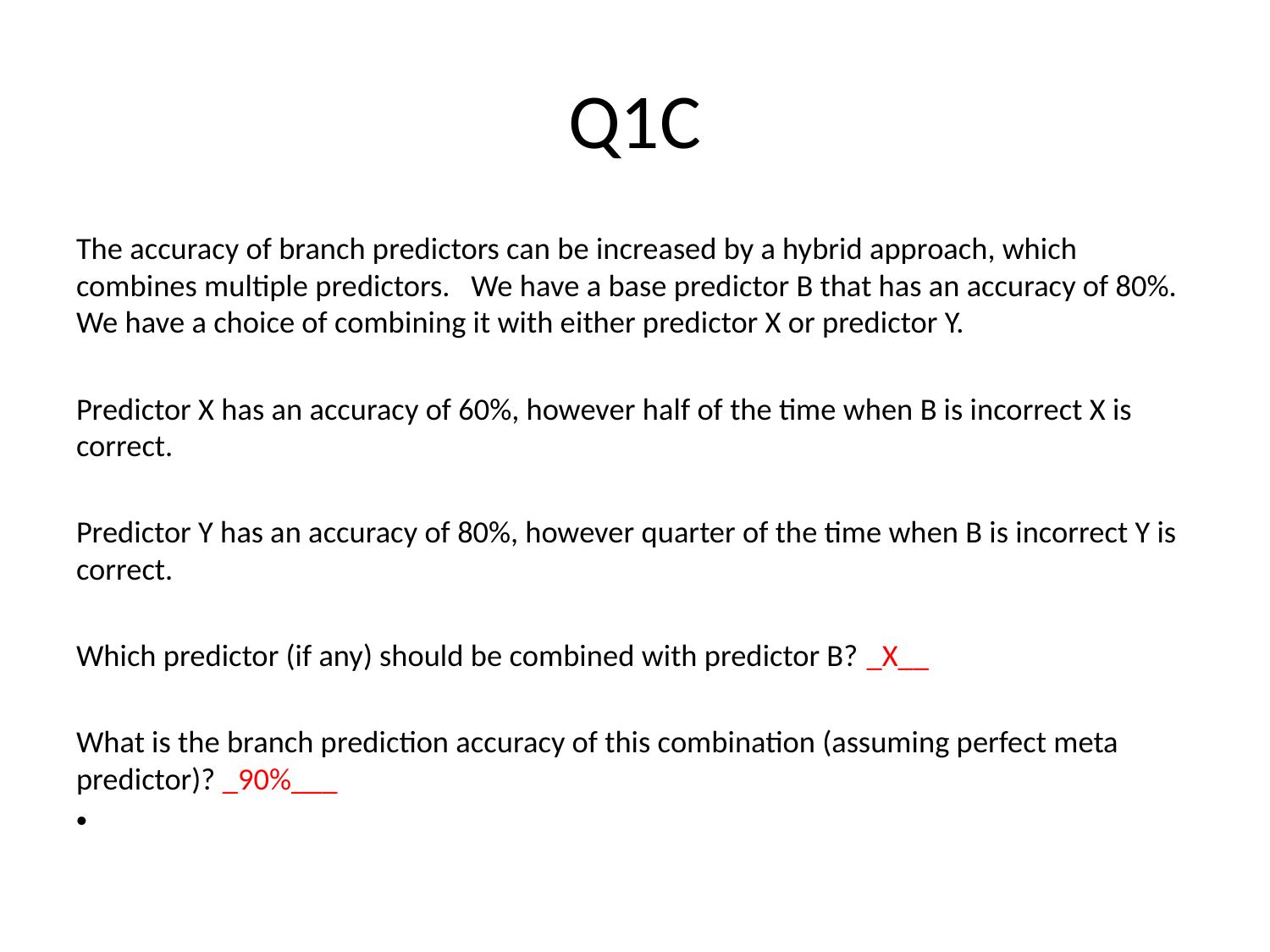

# Q1C
The accuracy of branch predictors can be increased by a hybrid approach, which combines multiple predictors.   We have a base predictor B that has an accuracy of 80%.  We have a choice of combining it with either predictor X or predictor Y.

Predictor X has an accuracy of 60%, however half of the time when B is incorrect X is correct.

Predictor Y has an accuracy of 80%, however quarter of the time when B is incorrect Y is correct.

Which predictor (if any) should be combined with predictor B? _X__

What is the branch prediction accuracy of this combination (assuming perfect meta predictor)? _90%___